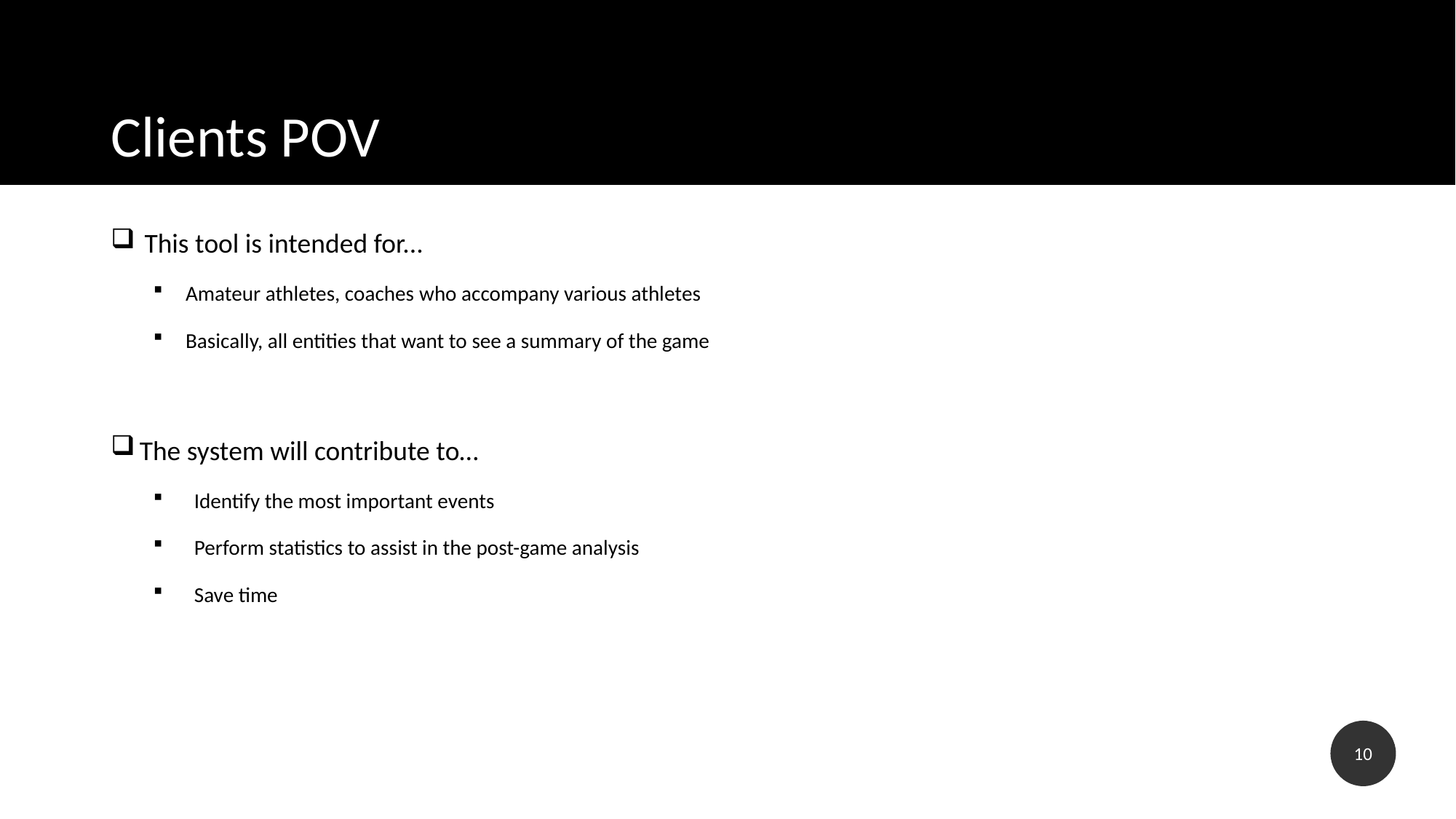

# Clients POV
 This tool is intended for...
Amateur athletes, coaches who accompany various athletes
Basically, all entities that want to see a summary of the game

The system will contribute to…
Identify the most important events
Perform statistics to assist in the post-game analysis
Save time

10